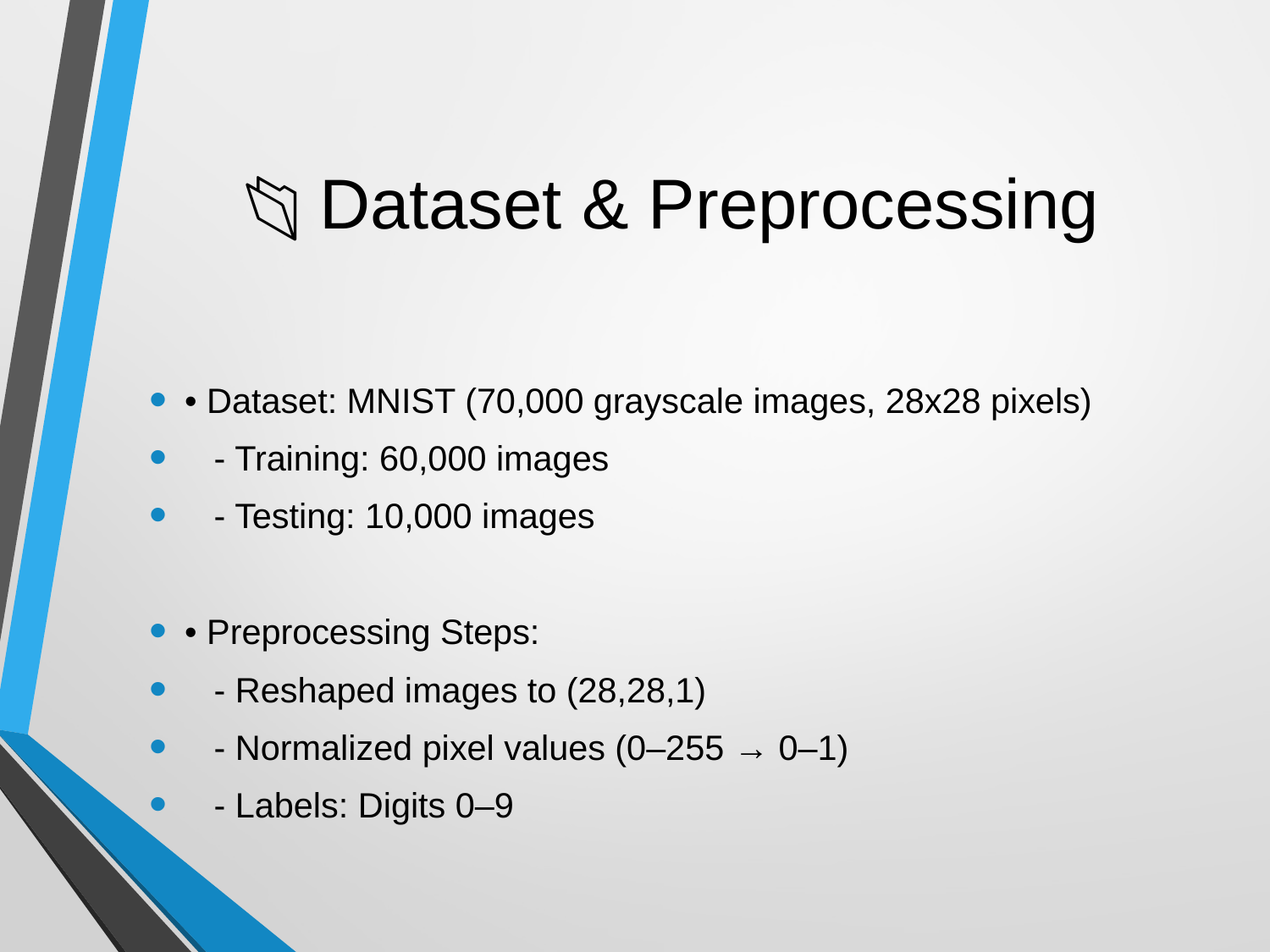

# 📂 Dataset & Preprocessing
• Dataset: MNIST (70,000 grayscale images, 28x28 pixels)
   - Training: 60,000 images
   - Testing: 10,000 images

• Preprocessing Steps:
   - Reshaped images to (28,28,1)
   - Normalized pixel values (0–255 → 0–1)
   - Labels: Digits 0–9